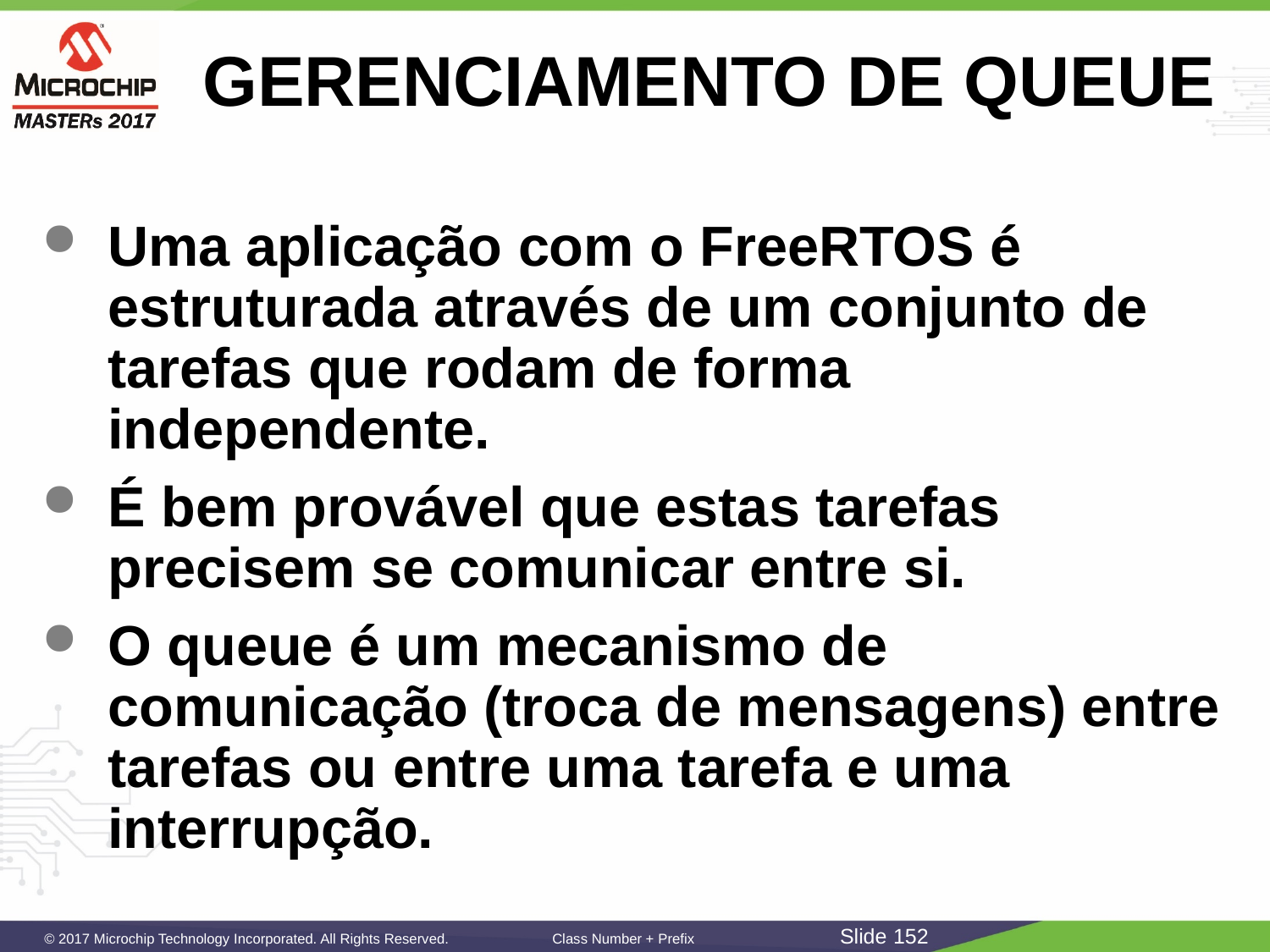

# GERENCIAMENTO DE QUEUE
Uma aplicação com o FreeRTOS é estruturada através de um conjunto de tarefas que rodam de forma independente.
É bem provável que estas tarefas precisem se comunicar entre si.
O queue é um mecanismo de comunicação (troca de mensagens) entre tarefas ou entre uma tarefa e uma interrupção.